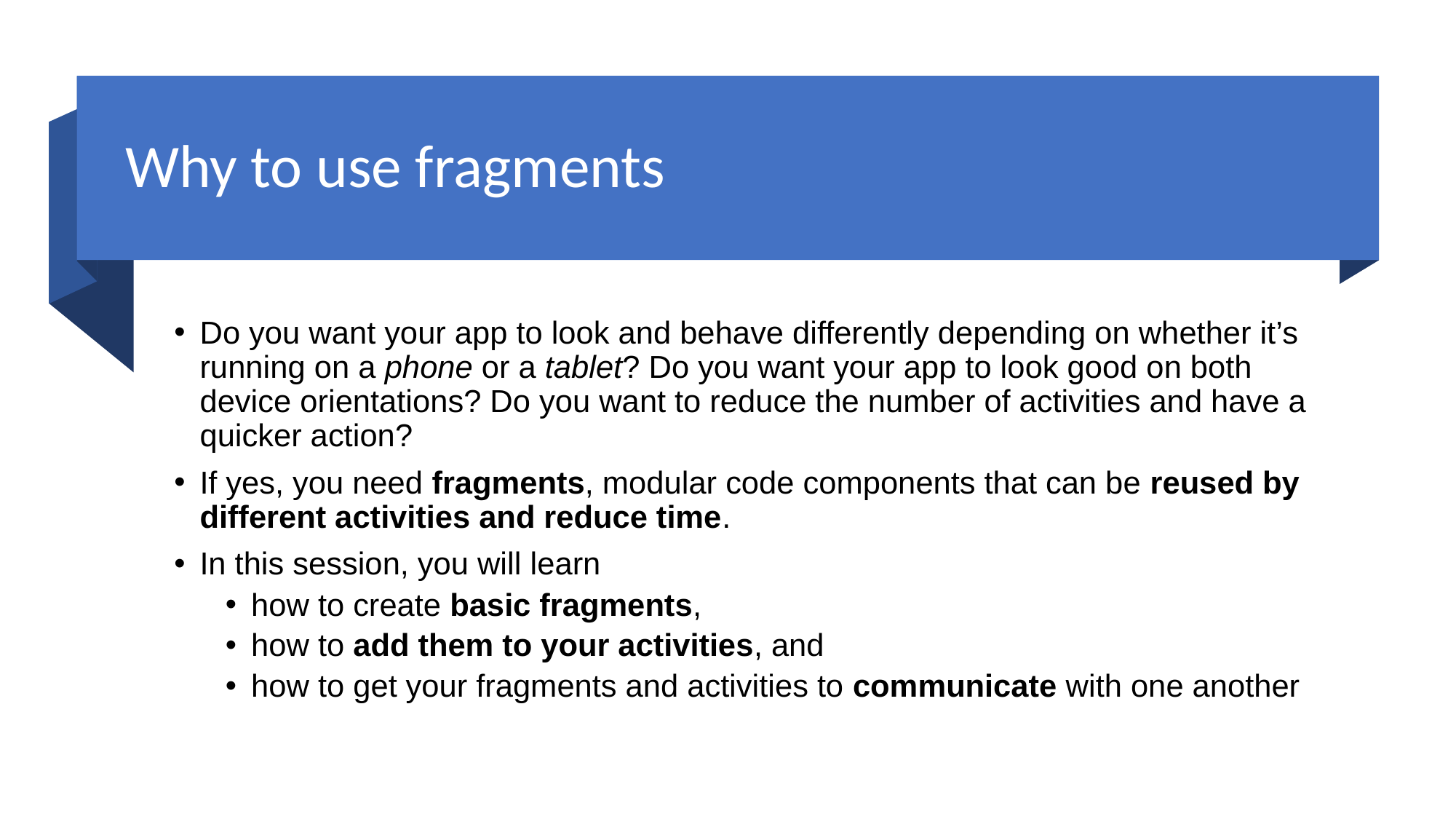

# Why to use fragments

Do you want your app to look and behave differently depending on whether it’s running on a phone or a tablet? Do you want your app to look good on both device orientations? Do you want to reduce the number of activities and have a quicker action?
If yes, you need fragments, modular code components that can be reused by different activities and reduce time.
In this session, you will learn
how to create basic fragments,
how to add them to your activities, and
how to get your fragments and activities to communicate with one another